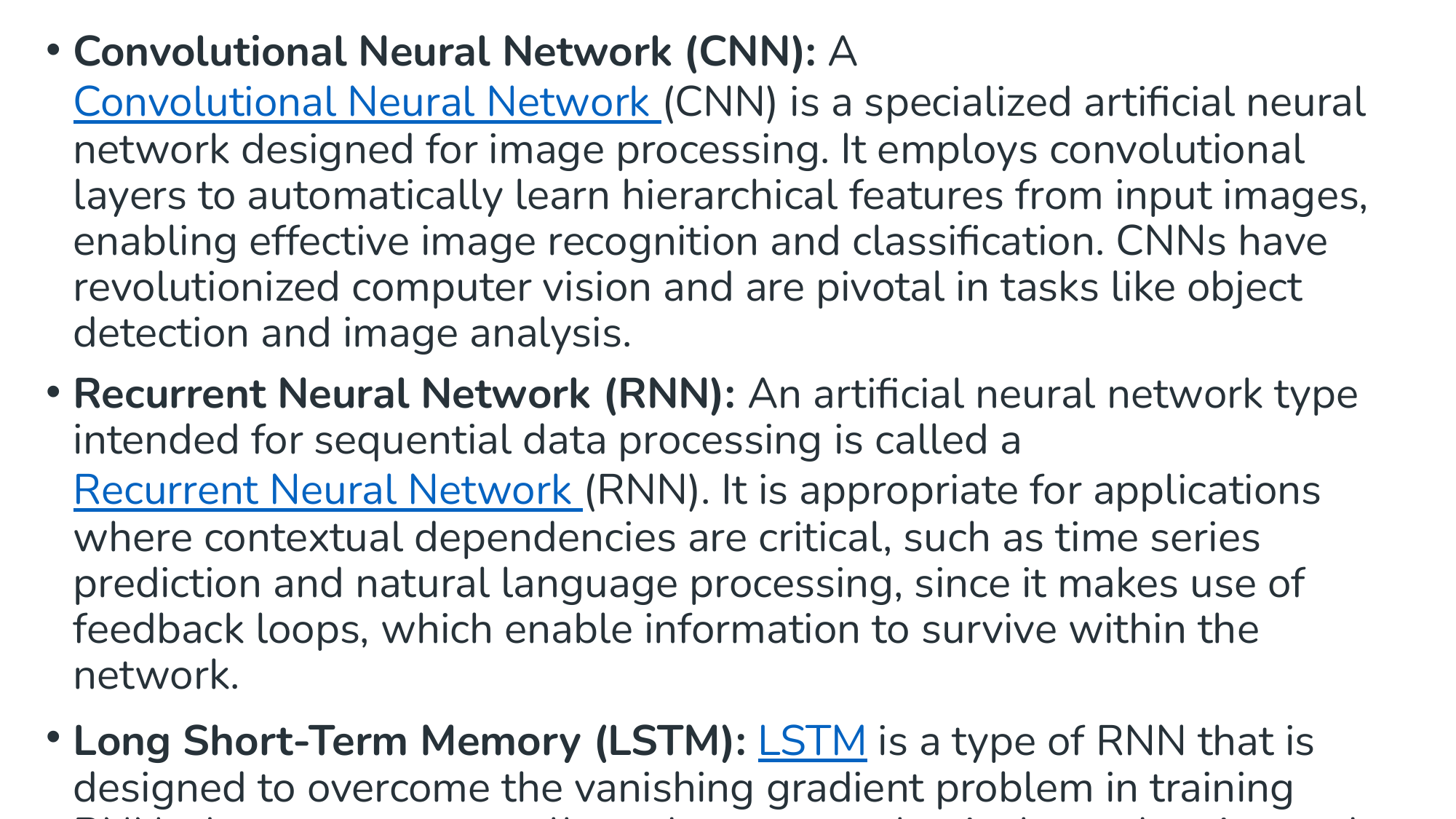

Convolutional Neural Network (CNN): A Convolutional Neural Network (CNN) is a specialized artificial neural network designed for image processing. It employs convolutional layers to automatically learn hierarchical features from input images, enabling effective image recognition and classification. CNNs have revolutionized computer vision and are pivotal in tasks like object detection and image analysis.
Recurrent Neural Network (RNN): An artificial neural network type intended for sequential data processing is called a Recurrent Neural Network (RNN). It is appropriate for applications where contextual dependencies are critical, such as time series prediction and natural language processing, since it makes use of feedback loops, which enable information to survive within the network.
Long Short-Term Memory (LSTM): LSTM is a type of RNN that is designed to overcome the vanishing gradient problem in training RNNs. It uses memory cells and gates to selectively read, write, and erase information.